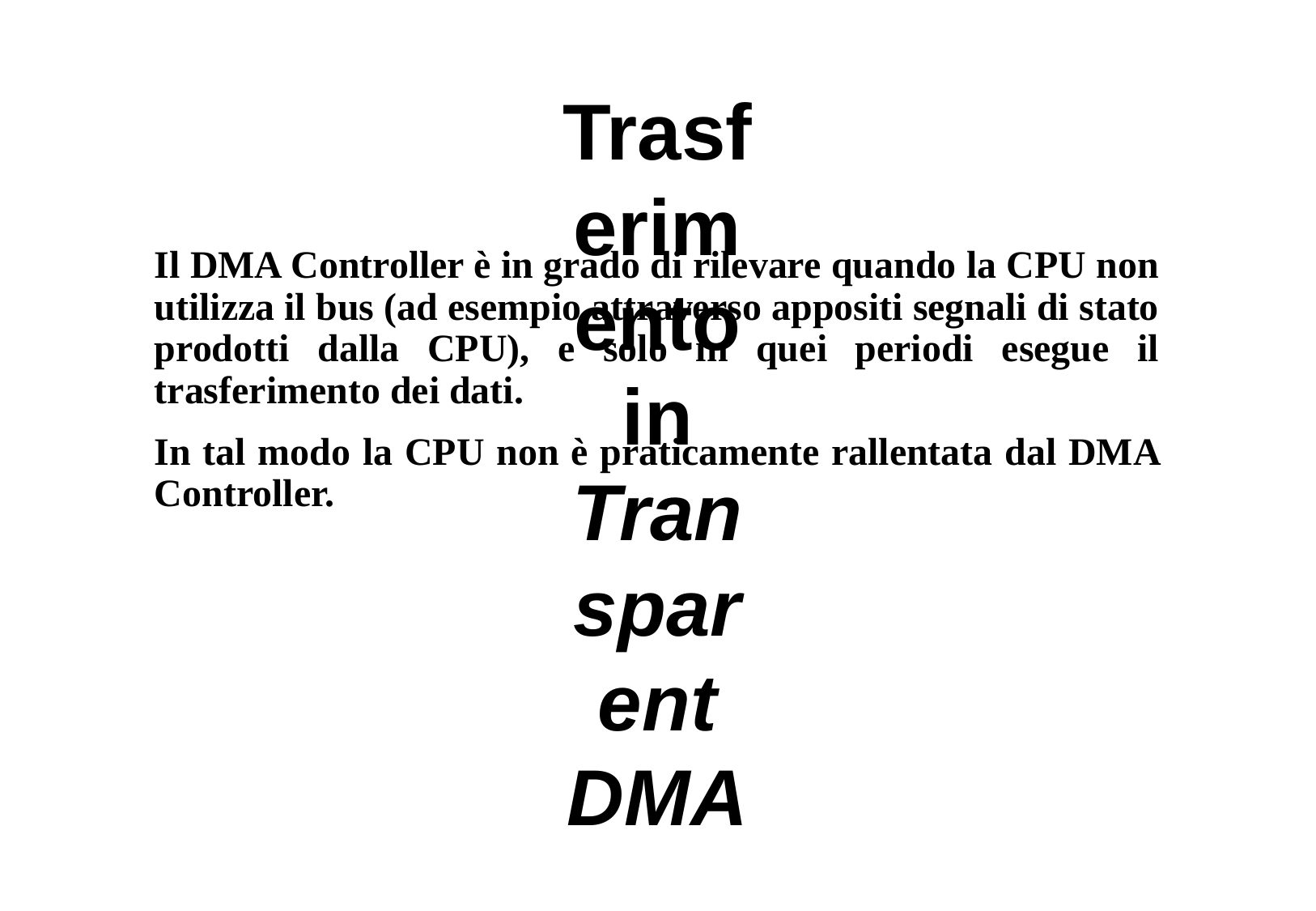

# Trasferimento in Transparent DMA
Il DMA Controller è in grado di rilevare quando la CPU non utilizza il bus (ad esempio attraverso appositi segnali di stato prodotti dalla CPU), e solo in quei periodi esegue il trasferimento dei dati.
In tal modo la CPU non è praticamente rallentata dal DMA Controller.